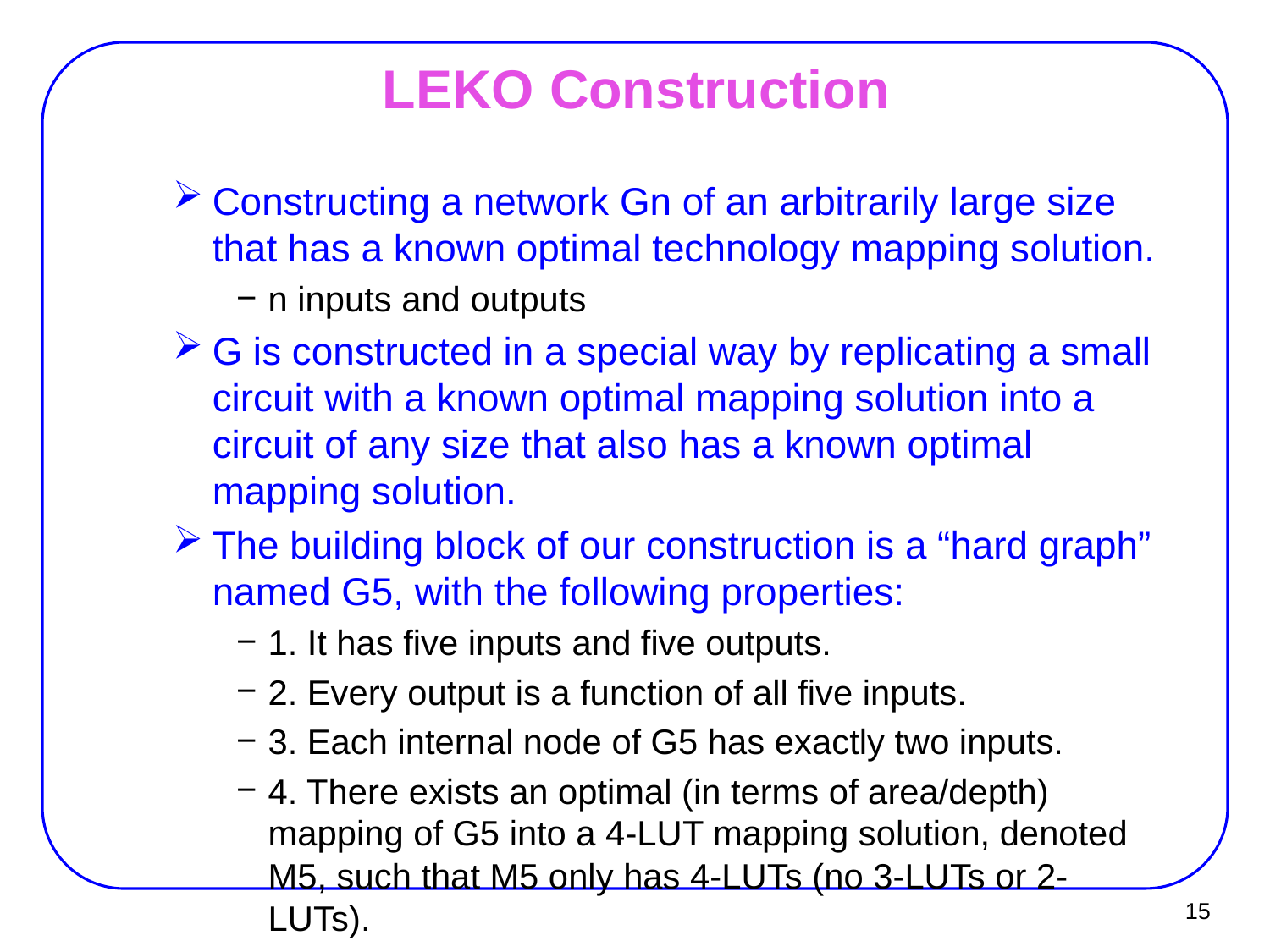

# LEKO Construction
Constructing a network Gn of an arbitrarily large size that has a known optimal technology mapping solution.
n inputs and outputs
G is constructed in a special way by replicating a small circuit with a known optimal mapping solution into a circuit of any size that also has a known optimal mapping solution.
The building block of our construction is a “hard graph” named G5, with the following properties:
1. It has five inputs and five outputs.
2. Every output is a function of all five inputs.
3. Each internal node of G5 has exactly two inputs.
4. There exists an optimal (in terms of area/depth) mapping of G5 into a 4-LUT mapping solution, denoted M5, such that M5 only has 4-LUTs (no 3-LUTs or 2-LUTs).
15